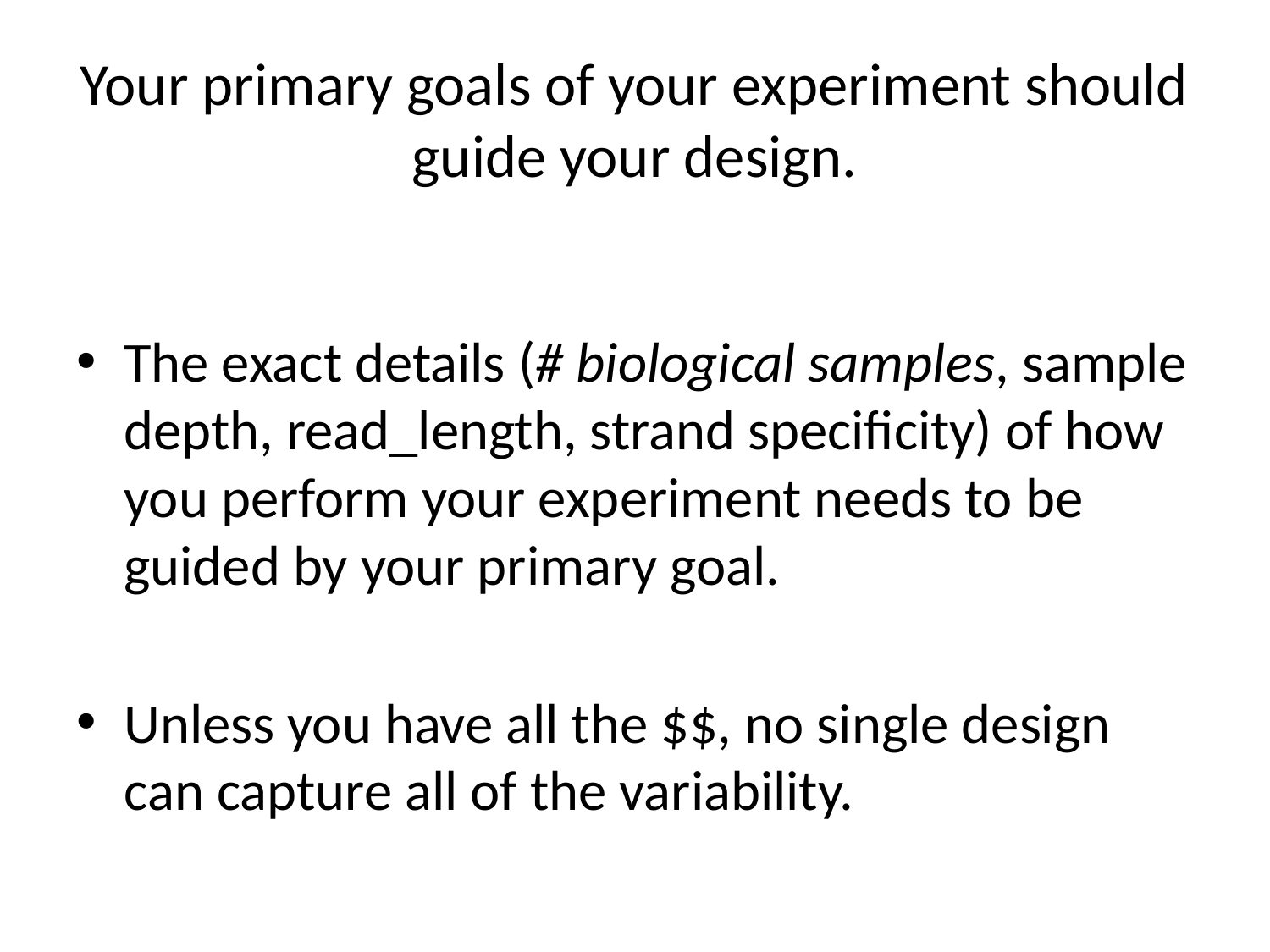

# Your primary goals of your experiment should guide your design.
The exact details (# biological samples, sample depth, read_length, strand specificity) of how you perform your experiment needs to be guided by your primary goal.

Unless you have all the $$, no single design can capture all of the variability.